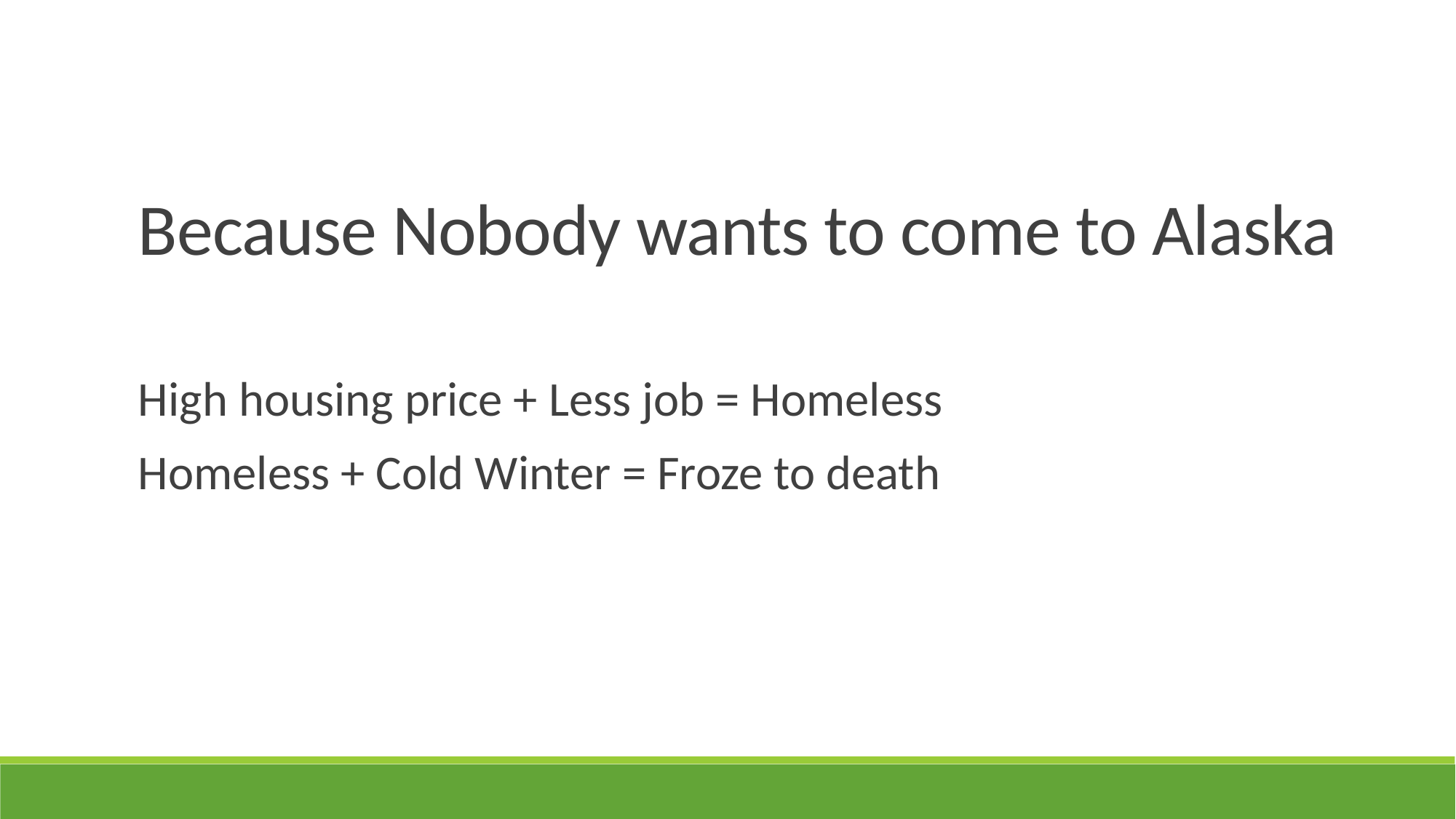

Because Nobody wants to come to Alaska

High housing price + Less job = Homeless
Homeless + Cold Winter = Froze to death